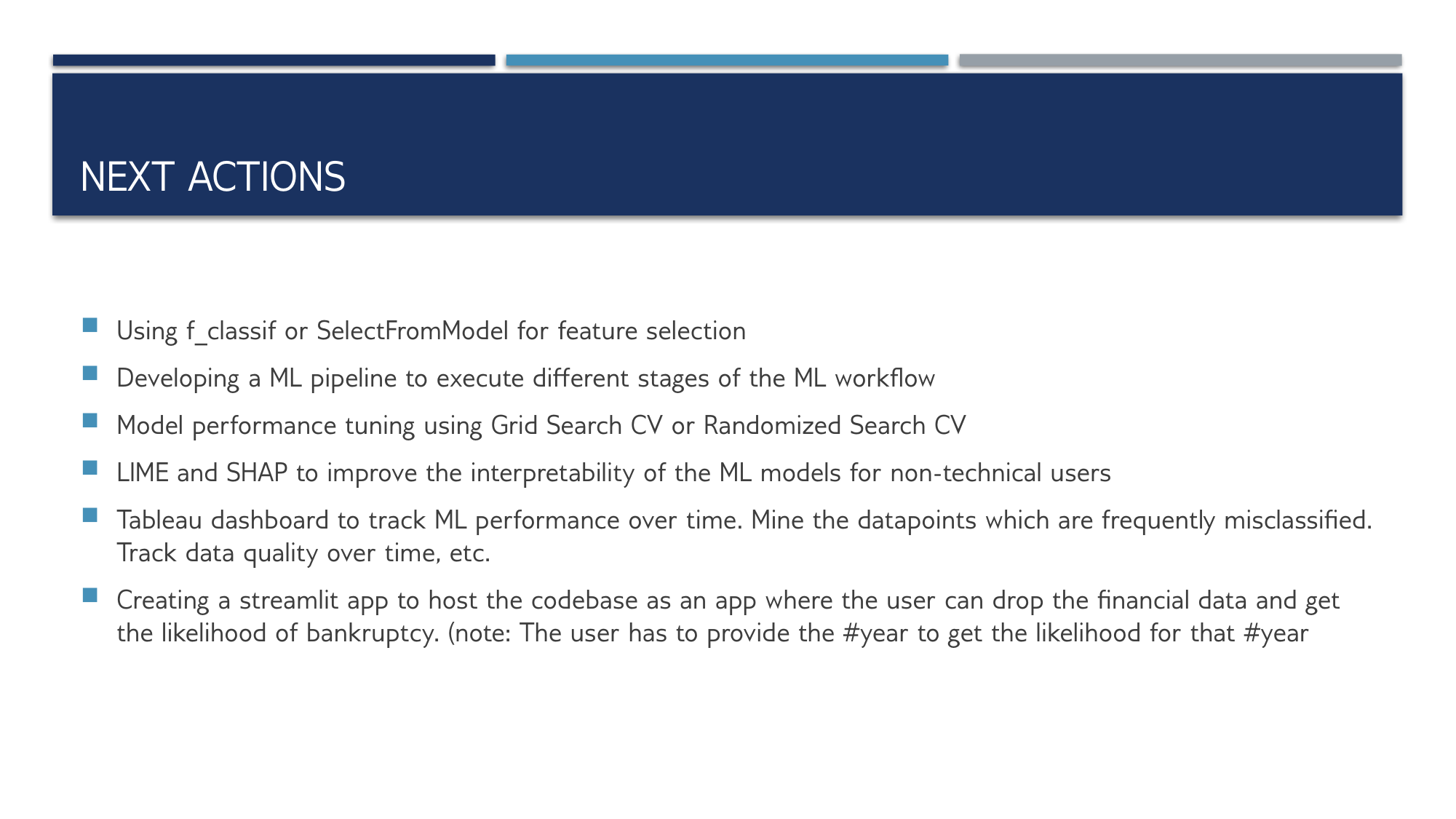

# Next actions
Using f_classif or SelectFromModel for feature selection
Developing a ML pipeline to execute different stages of the ML workflow
Model performance tuning using Grid Search CV or Randomized Search CV
LIME and SHAP to improve the interpretability of the ML models for non-technical users
Tableau dashboard to track ML performance over time. Mine the datapoints which are frequently misclassified. Track data quality over time, etc.
Creating a streamlit app to host the codebase as an app where the user can drop the financial data and get the likelihood of bankruptcy. (note: The user has to provide the #year to get the likelihood for that #year